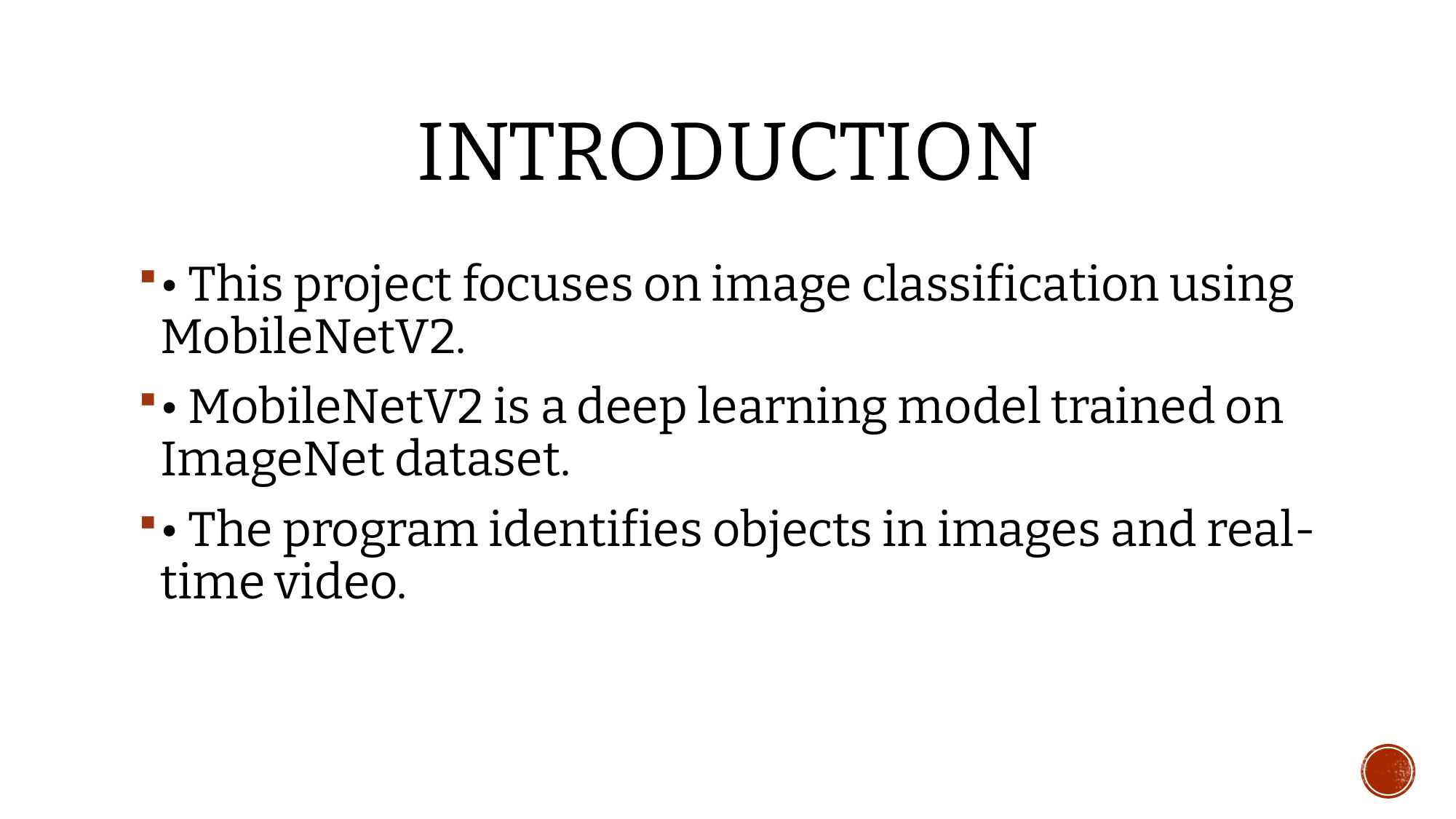

# Introduction
• This project focuses on image classification using MobileNetV2.
• MobileNetV2 is a deep learning model trained on ImageNet dataset.
• The program identifies objects in images and real-time video.